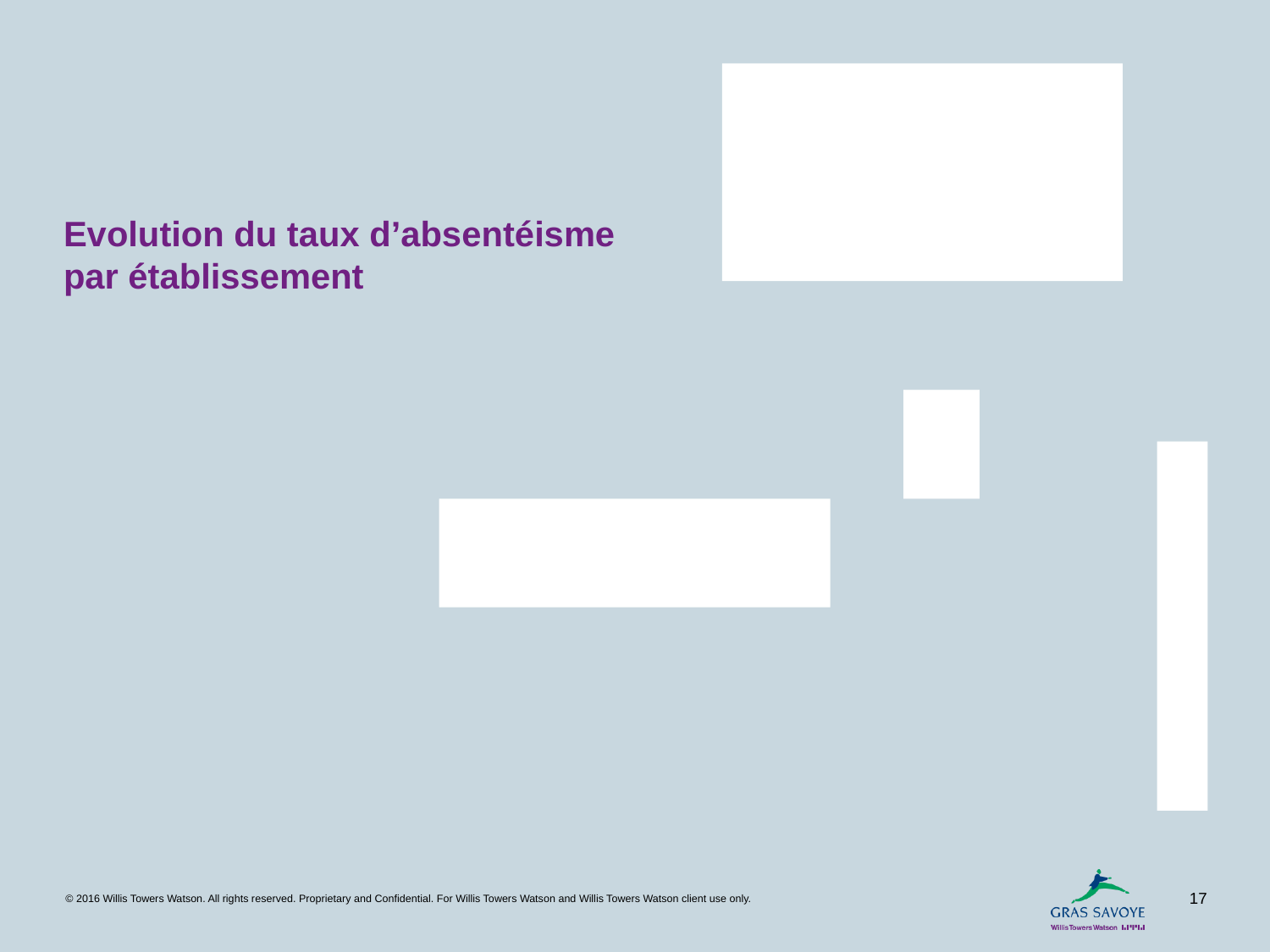

# Evolution du taux d’absentéisme par établissement